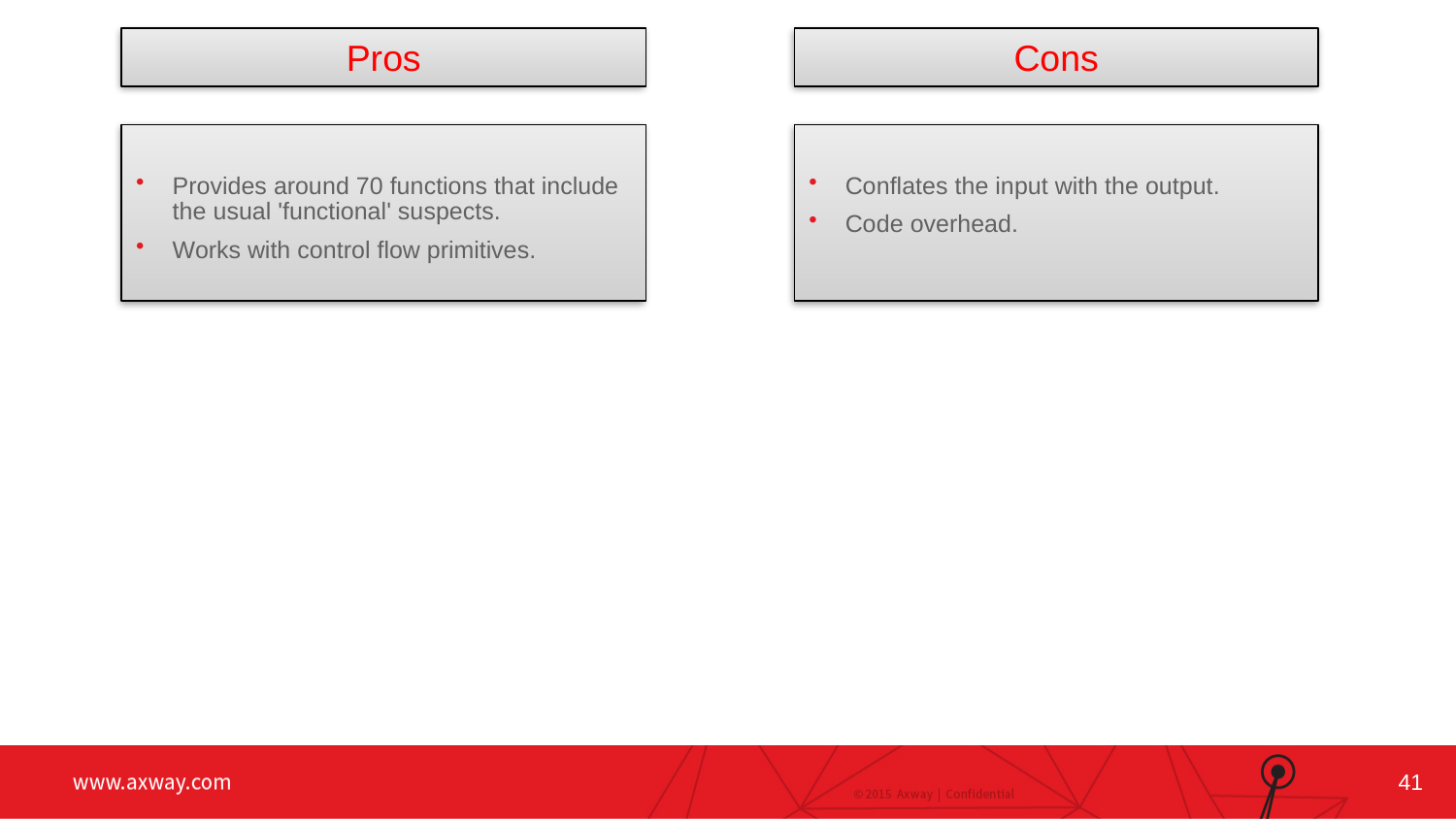

Cons
Pros

Provides around 70 functions that include the usual 'functional' suspects.
Works with control flow primitives.

Conflates the input with the output.
Code overhead.
Changing the Full-Width Photo:
Ideally new photo is 10” wide x 5” high
(this will fill the entire slide, minus bar)
Double click on photo
Right click on photo
Select “Change Picture” from menu
41